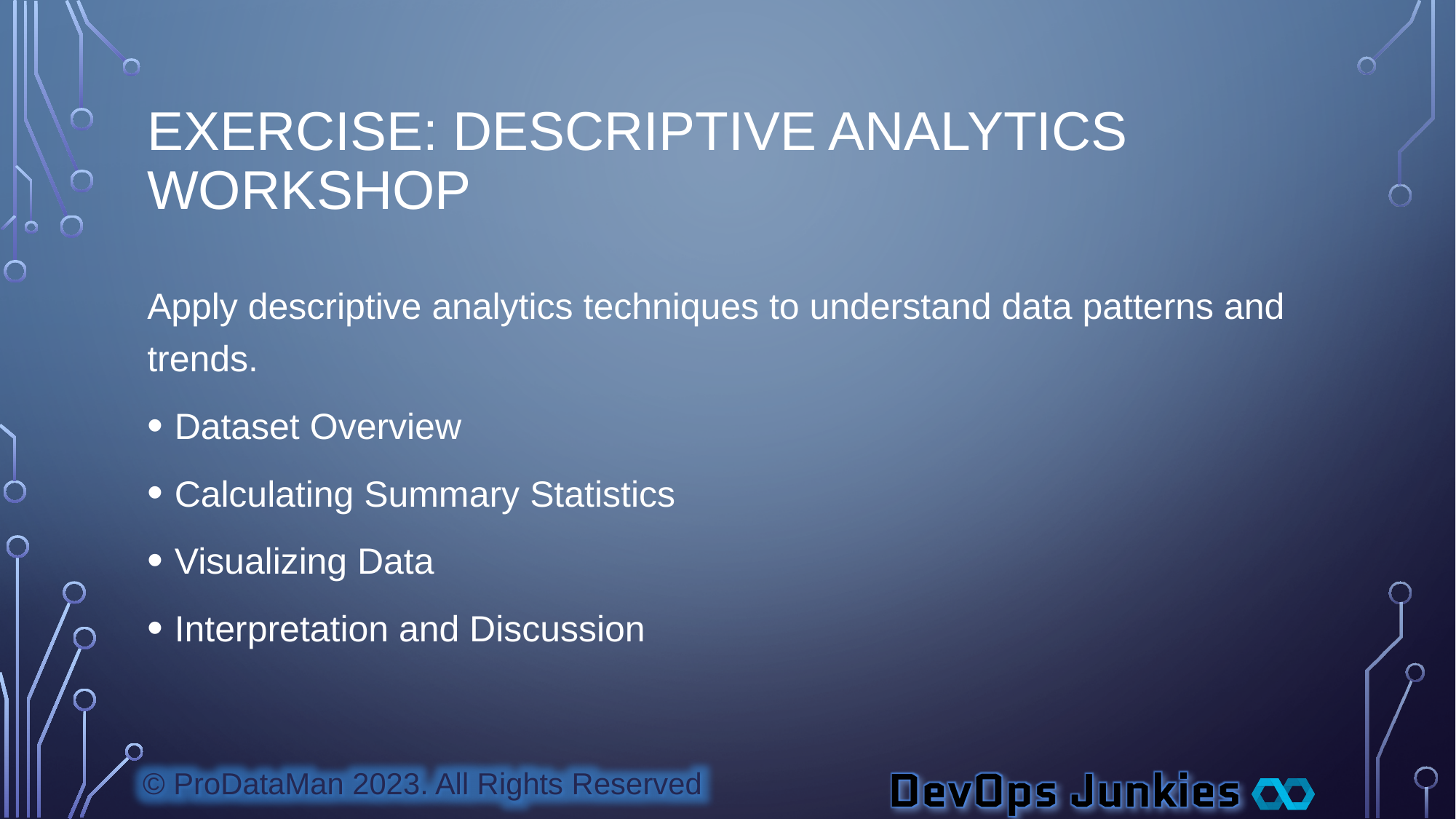

# Exercise: Descriptive Analytics Workshop
Apply descriptive analytics techniques to understand data patterns and trends.
Dataset Overview
Calculating Summary Statistics
Visualizing Data
Interpretation and Discussion